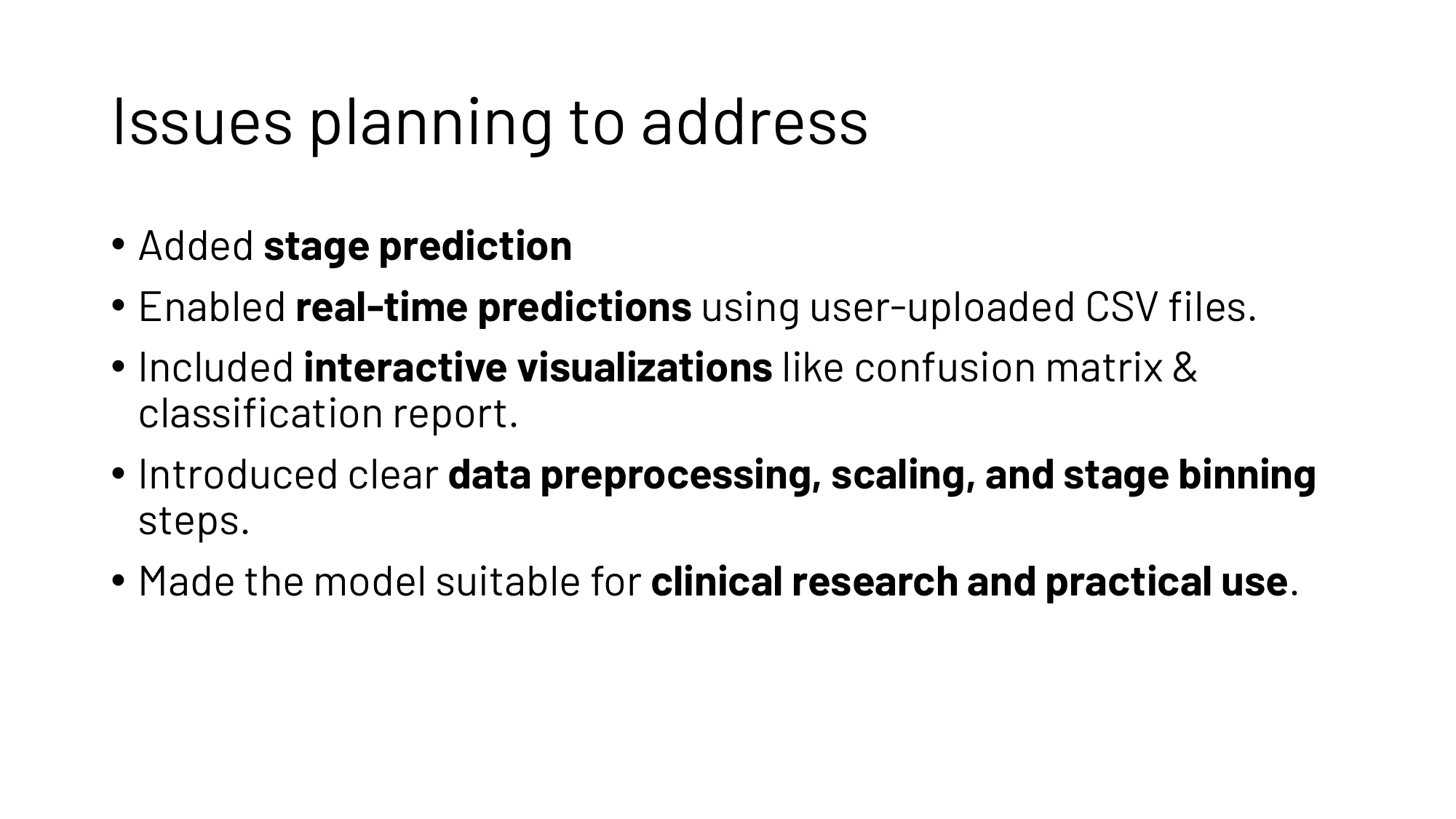

# Issues planning to address
Added stage prediction
Enabled real-time predictions using user-uploaded CSV files.
Included interactive visualizations like confusion matrix & classification report.
Introduced clear data preprocessing, scaling, and stage binning steps.
Made the model suitable for clinical research and practical use.